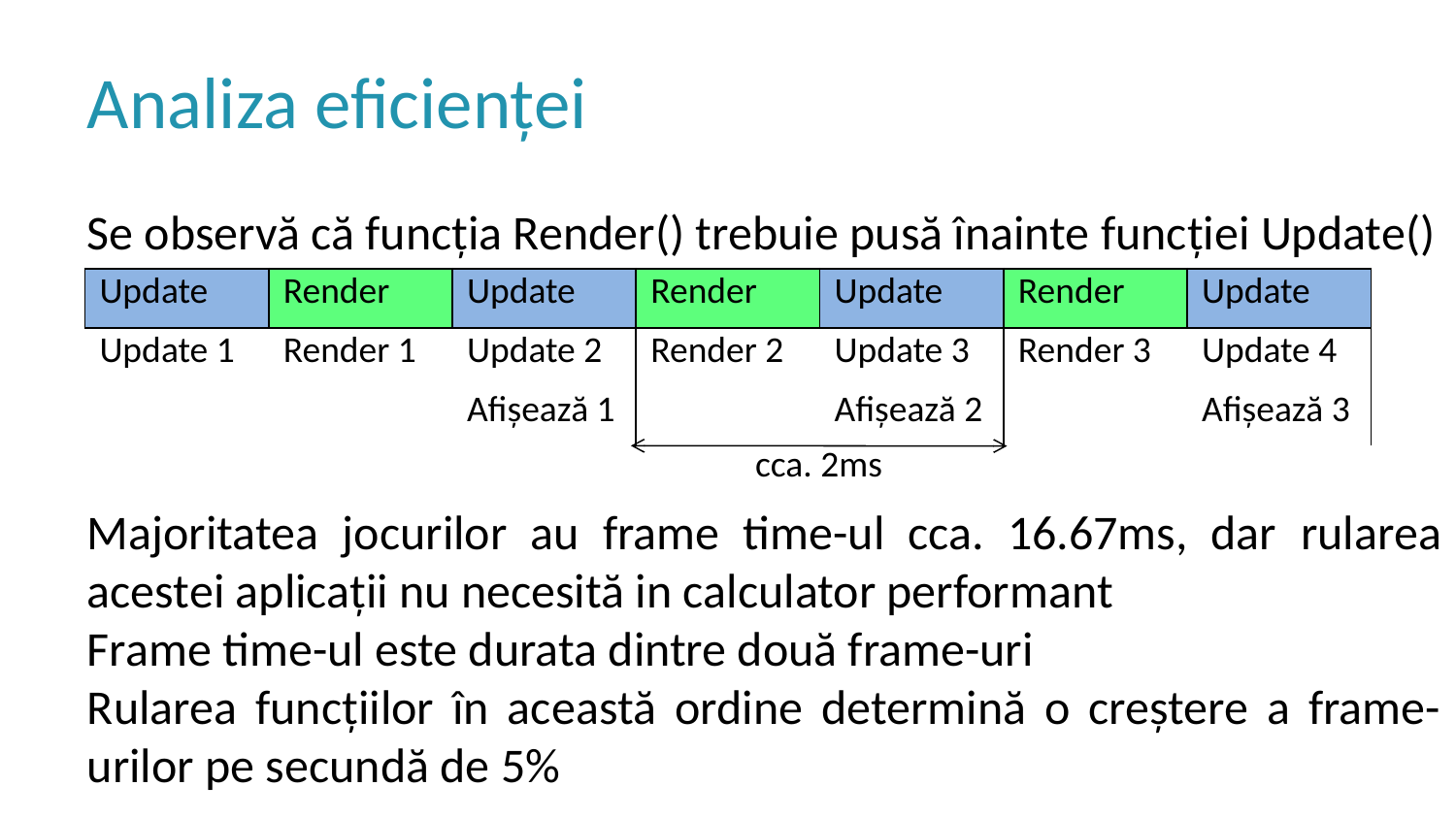

Analiza eficienței

Se observă că funcția Render() trebuie pusă înainte funcției Update()
| Update | Render | Update | Render | Update | Render | Update |
| --- | --- | --- | --- | --- | --- | --- |
| Update 1 | Render 1 | Update 2 | Render 2 | Update 3 | Render 3 | Update 4 |
|  |  | Afișează 1 |  | Afișează 2 |  | Afișează 3 |
cca. 2ms
Majoritatea jocurilor au frame time-ul cca. 16.67ms, dar rularea acestei aplicații nu necesită in calculator performant
Frame time-ul este durata dintre două frame-uri
Rularea funcțiilor în această ordine determină o creștere a frame-urilor pe secundă de 5%